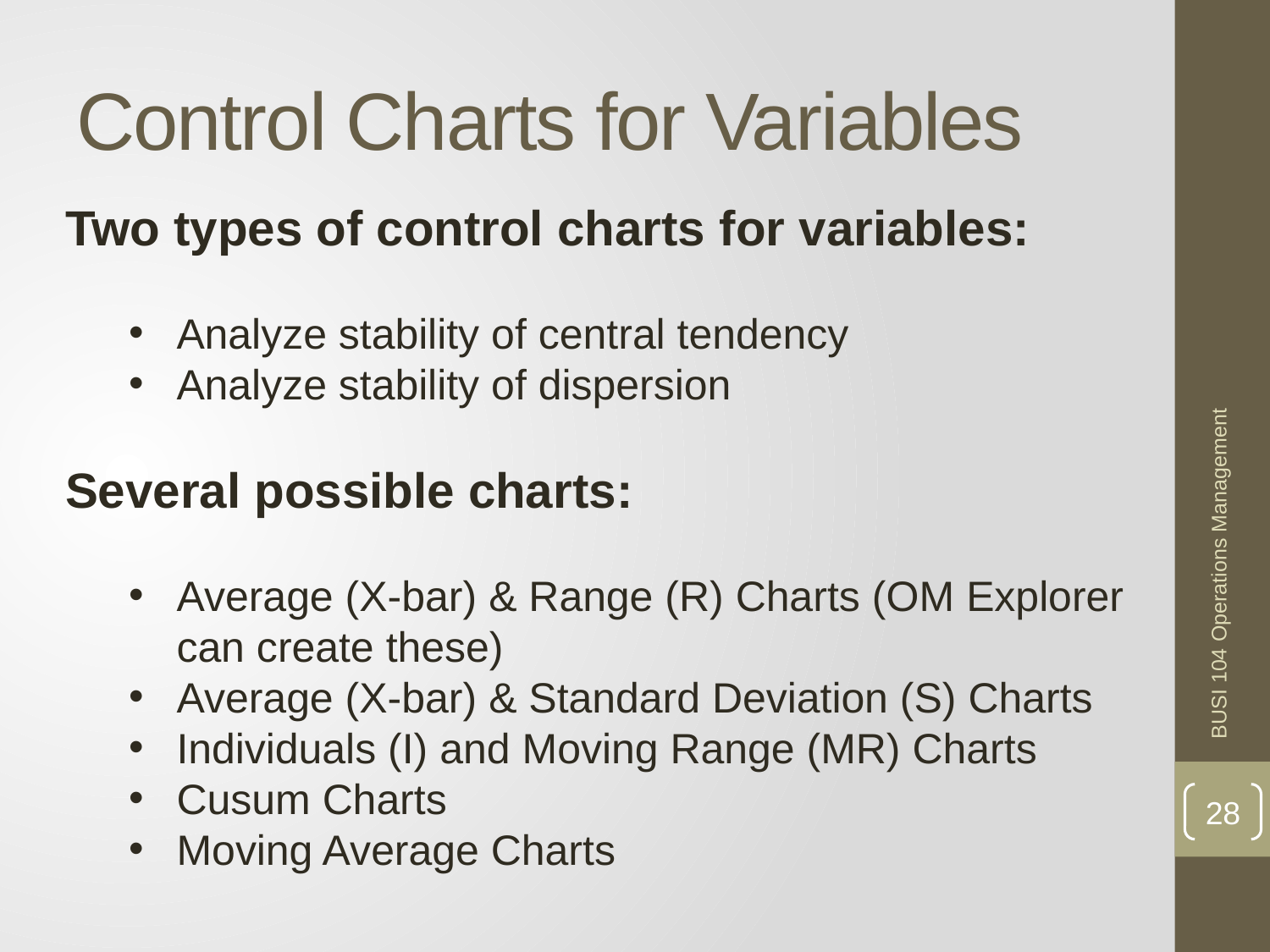

# Control Charts for Variables
Two types of control charts for variables:

Analyze stability of central tendency
Analyze stability of dispersion

Several possible charts:

Average (X-bar) & Range (R) Charts (OM Explorer can create these)
Average (X-bar) & Standard Deviation (S) Charts
Individuals (I) and Moving Range (MR) Charts
Cusum Charts
Moving Average Charts
BUSI 104 Operations Management
28